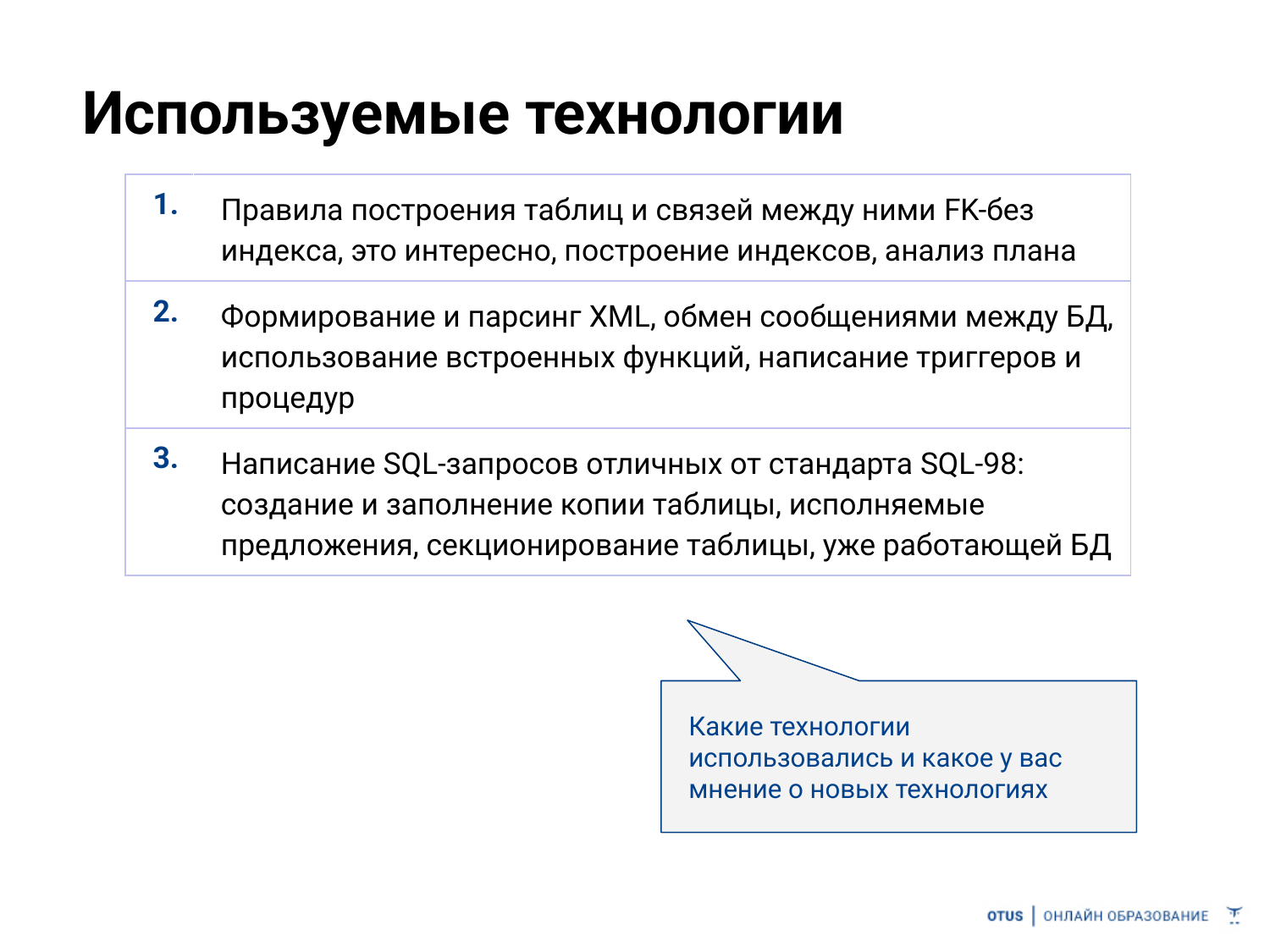

# Используемые технологии
| 1. | Правила построения таблиц и связей между ними FK-без индекса, это интересно, построение индексов, анализ плана |
| --- | --- |
| 2. | Формирование и парсинг XML, обмен сообщениями между БД, использование встроенных функций, написание триггеров и процедур |
| 3. | Написание SQL-запросов отличных от стандарта SQL-98: создание и заполнение копии таблицы, исполняемые предложения, секционирование таблицы, уже работающей БД |
Какие технологии использовались и какое у вас мнение о новых технологиях